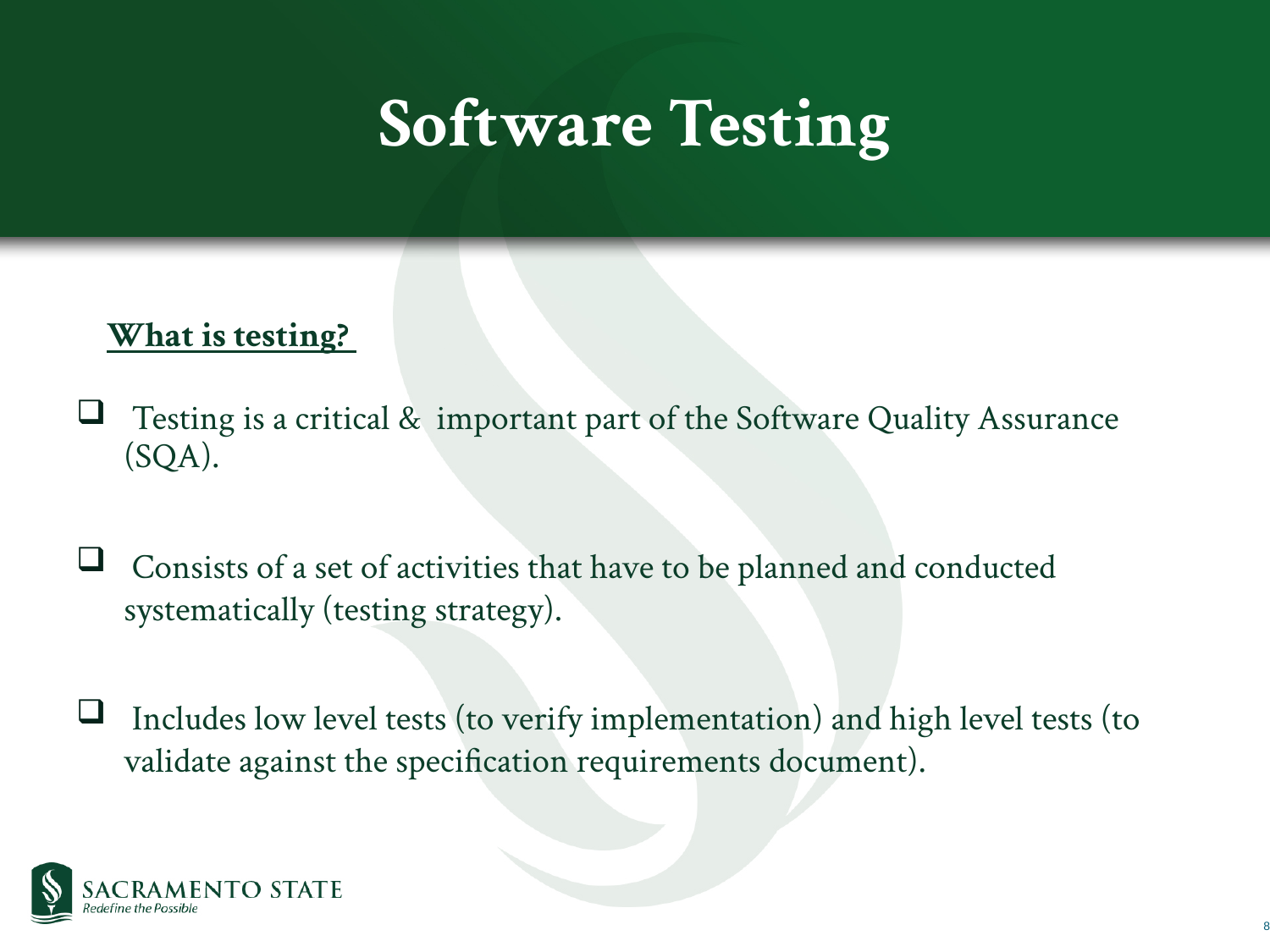

# Software Testing
What is testing?

 Testing is a critical &  important part of the Software Quality Assurance (SQA).

 Consists of a set of activities that have to be planned and conducted systematically (testing strategy).

 Includes low level tests (to verify implementation) and high level tests (to validate against the specification requirements document).

8